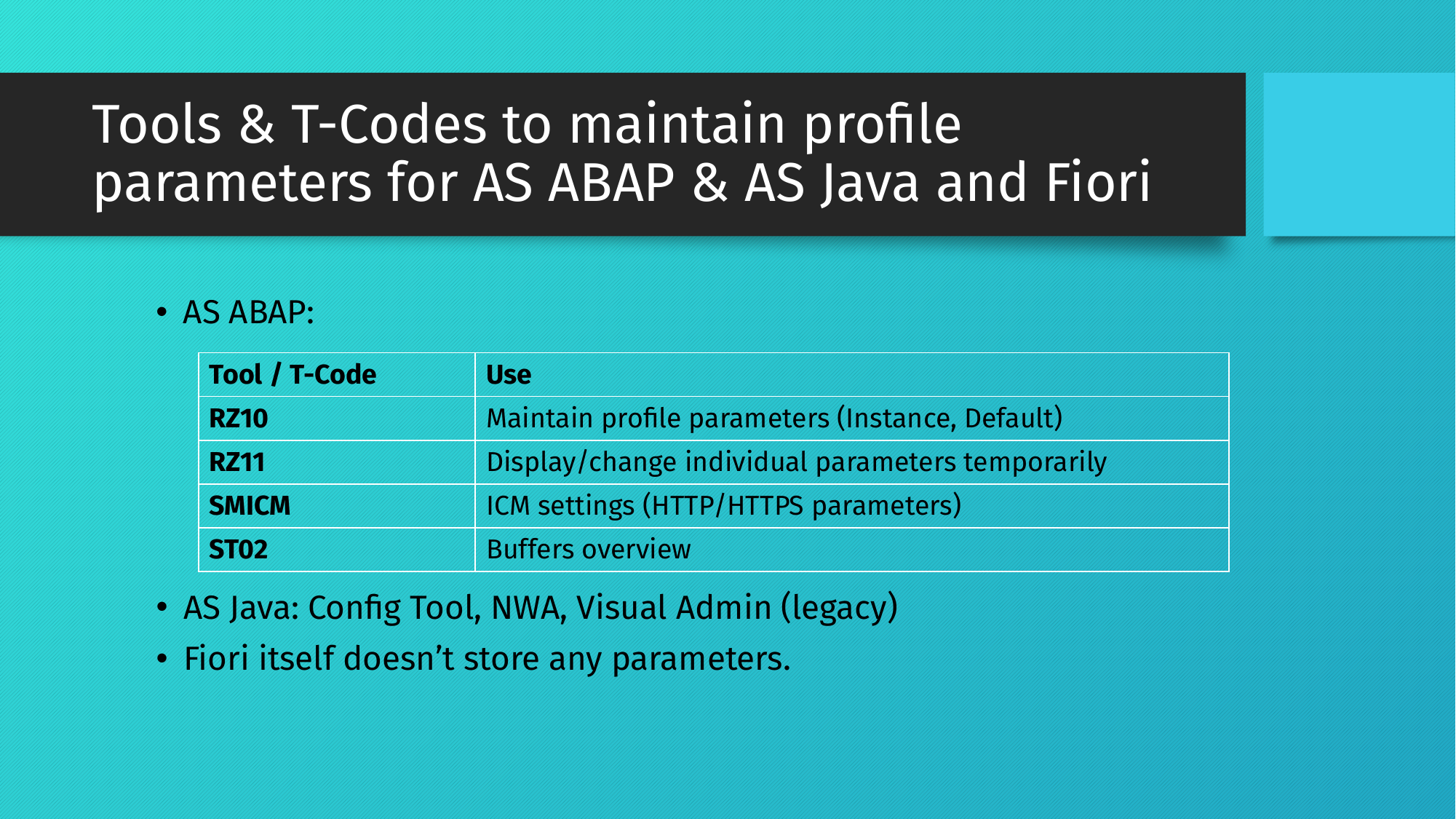

# Tools & T-Codes to maintain profile parameters for AS ABAP & AS Java and Fiori
AS ABAP:
| Tool / T-Code | Use |
| --- | --- |
| RZ10 | Maintain profile parameters (Instance, Default) |
| RZ11 | Display/change individual parameters temporarily |
| SMICM | ICM settings (HTTP/HTTPS parameters) |
| ST02 | Buffers overview |
AS Java: Config Tool, NWA, Visual Admin (legacy)
Fiori itself doesn’t store any parameters.